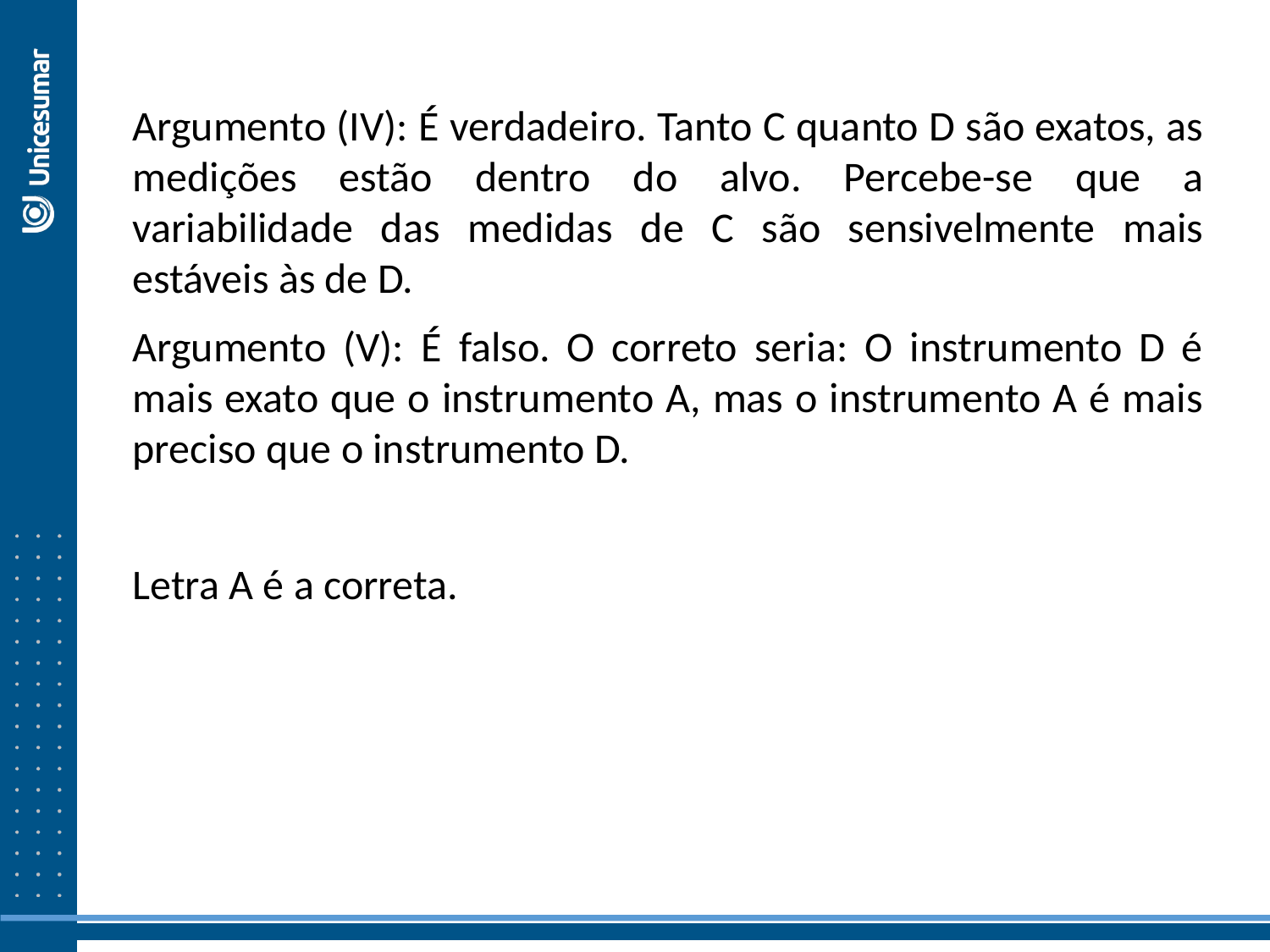

Argumento (IV): É verdadeiro. Tanto C quanto D são exatos, as medições estão dentro do alvo. Percebe-se que a variabilidade das medidas de C são sensivelmente mais estáveis às de D.
Argumento (V): É falso. O correto seria: O instrumento D é mais exato que o instrumento A, mas o instrumento A é mais preciso que o instrumento D.

Letra A é a correta.